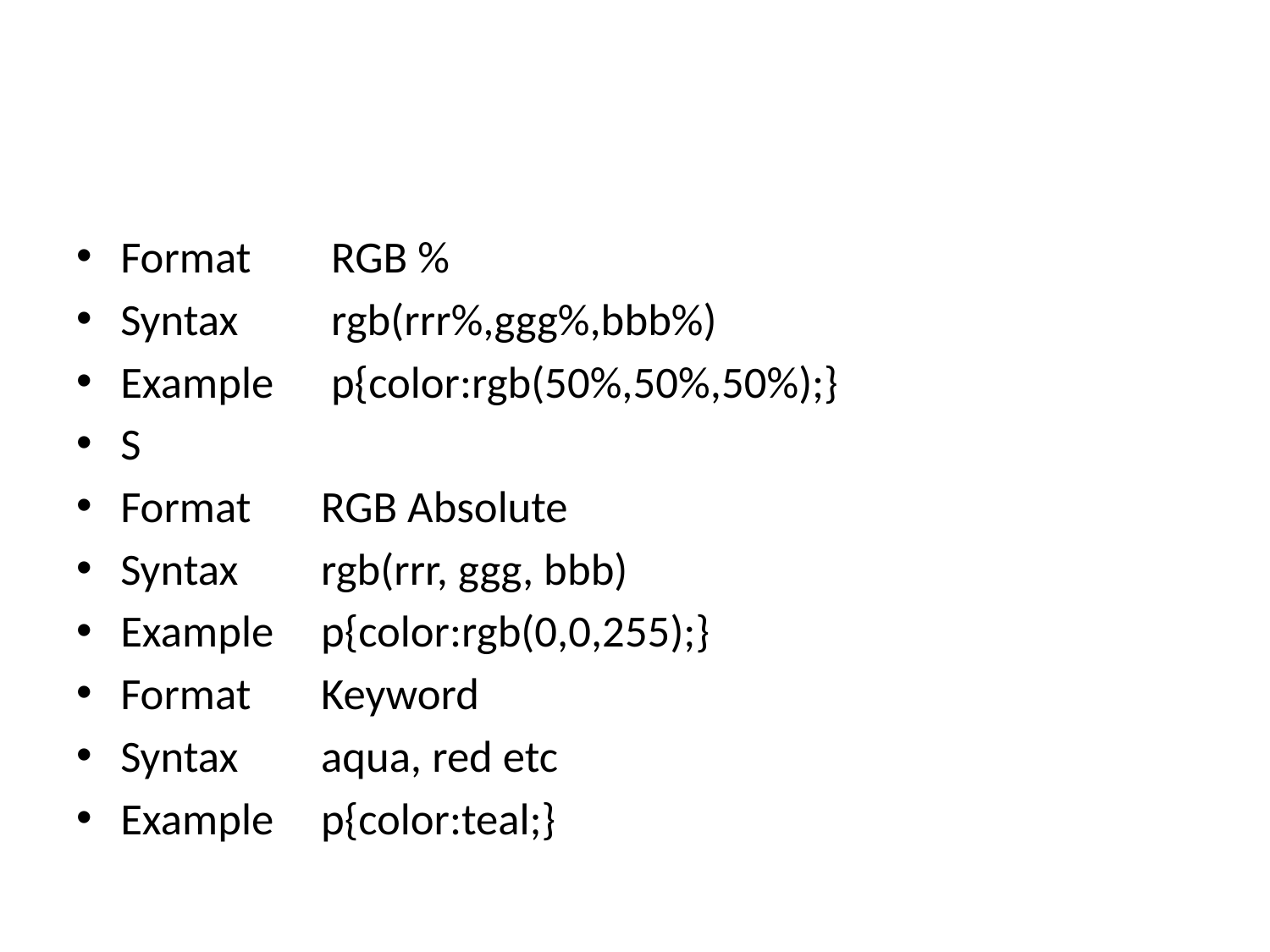

#
Format 		 RGB %
Syntax		 rgb(rrr%,ggg%,bbb%)
Example		 p{color:rgb(50%,50%,50%);}
S
Format		RGB Absolute
Syntax		rgb(rrr, ggg, bbb)
Example		p{color:rgb(0,0,255);}
Format 		Keyword
Syntax		aqua, red etc
Example		p{color:teal;}